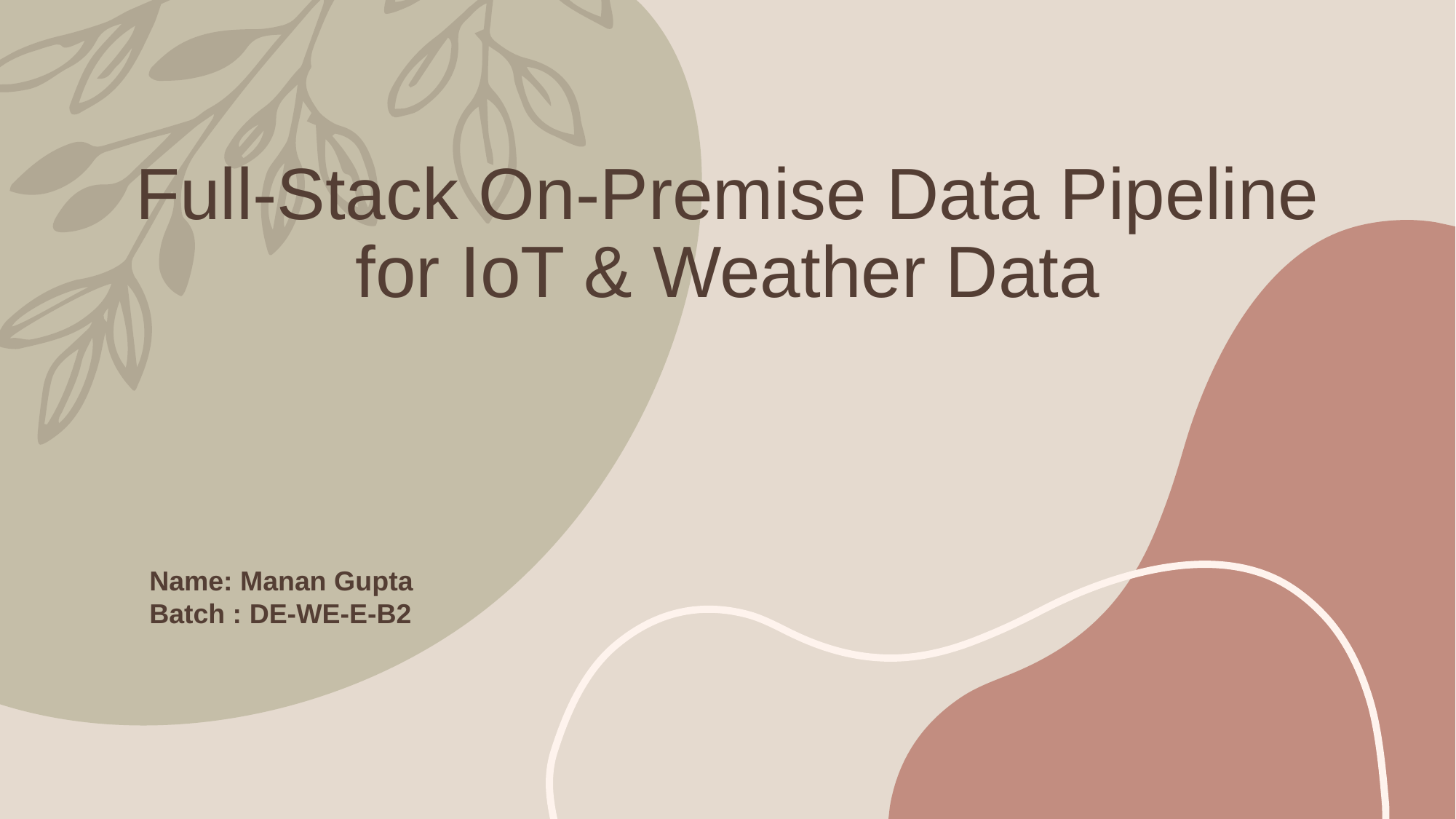

# Full-Stack On-Premise Data Pipeline for IoT & Weather Data
Name: Manan Gupta
Batch : DE-WE-E-B2